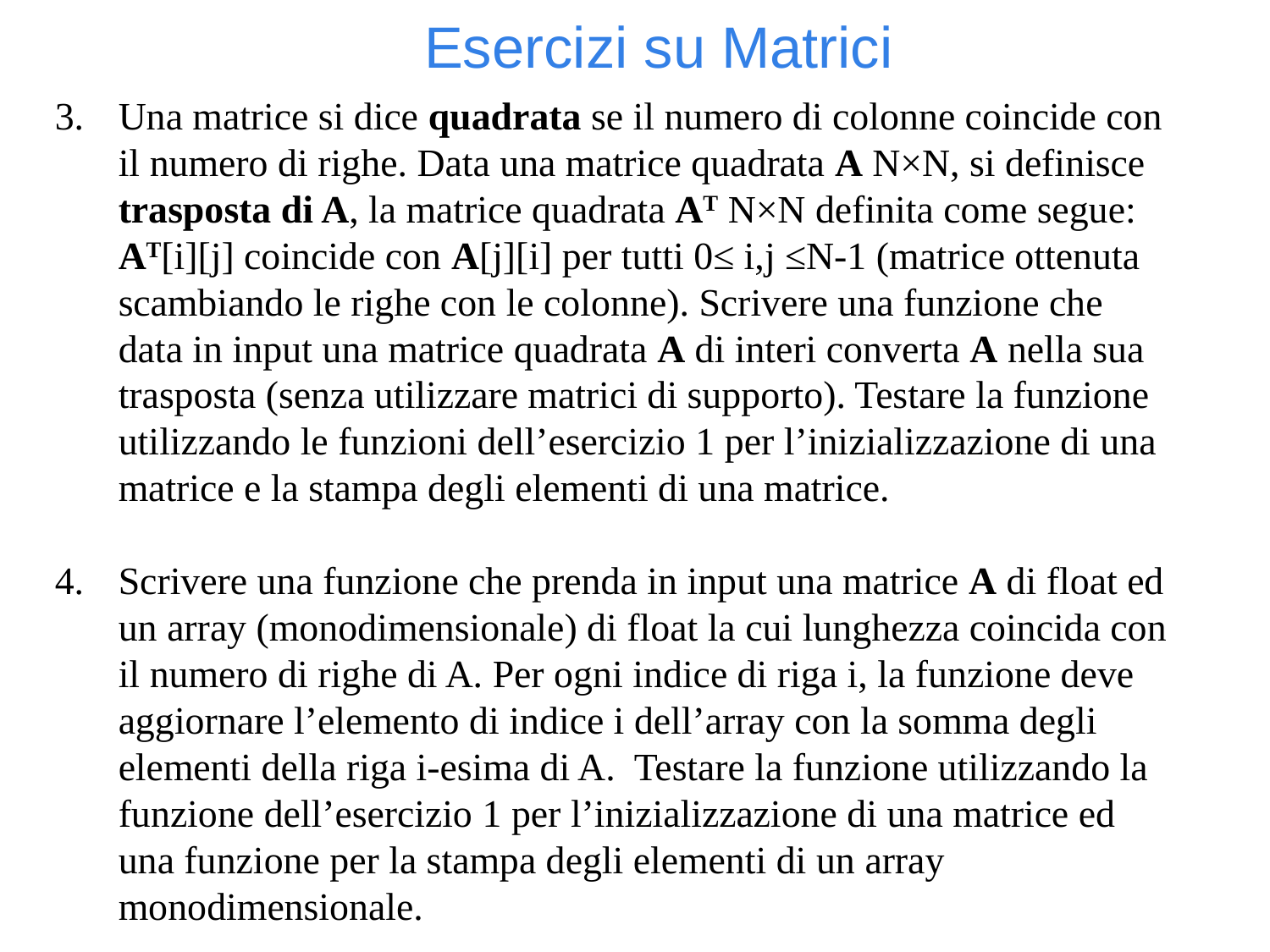

Esercizi su Matrici
Una matrice si dice quadrata se il numero di colonne coincide con il numero di righe. Data una matrice quadrata A N×N, si definisce trasposta di A, la matrice quadrata AT N×N definita come segue: AT[i][j] coincide con A[j][i] per tutti 0≤ i,j ≤N-1 (matrice ottenuta scambiando le righe con le colonne). Scrivere una funzione che data in input una matrice quadrata A di interi converta A nella sua trasposta (senza utilizzare matrici di supporto). Testare la funzione utilizzando le funzioni dell’esercizio 1 per l’inizializzazione di una  matrice e la stampa degli elementi di una matrice.

Scrivere una funzione che prenda in input una matrice A di float ed un array (monodimensionale) di float la cui lunghezza coincida con il numero di righe di A. Per ogni indice di riga i, la funzione deve aggiornare l’elemento di indice i dell’array con la somma degli elementi della riga i-esima di A.  Testare la funzione utilizzando la funzione dell’esercizio 1 per l’inizializzazione di una matrice ed una funzione per la stampa degli elementi di un array monodimensionale.